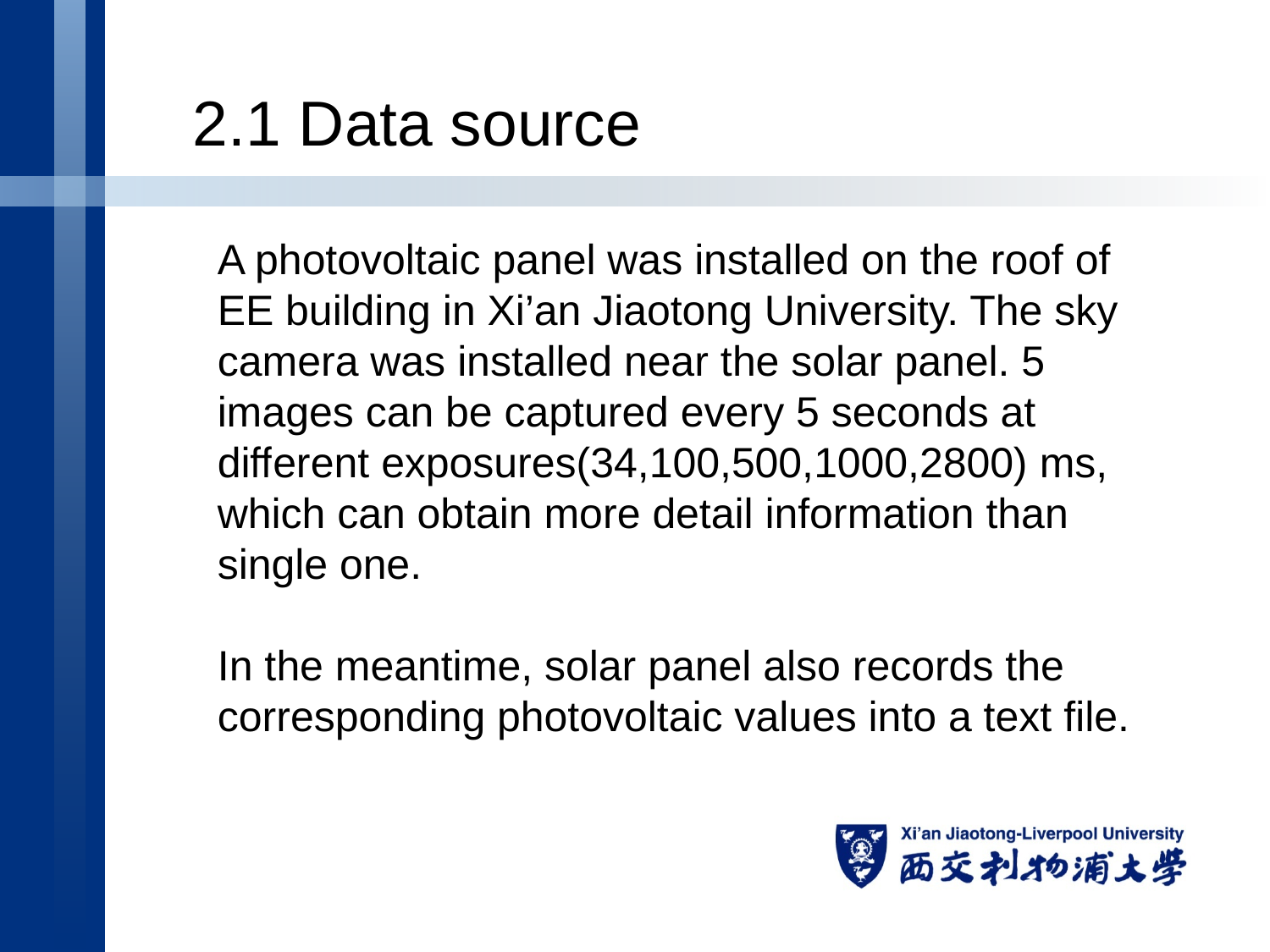

2.1 Data source
A photovoltaic panel was installed on the roof of EE building in Xi’an Jiaotong University. The sky camera was installed near the solar panel. 5 images can be captured every 5 seconds at diﬀerent exposures(34,100,500,1000,2800) ms, which can obtain more detail information than single one.

In the meantime, solar panel also records the corresponding photovoltaic values into a text ﬁle.